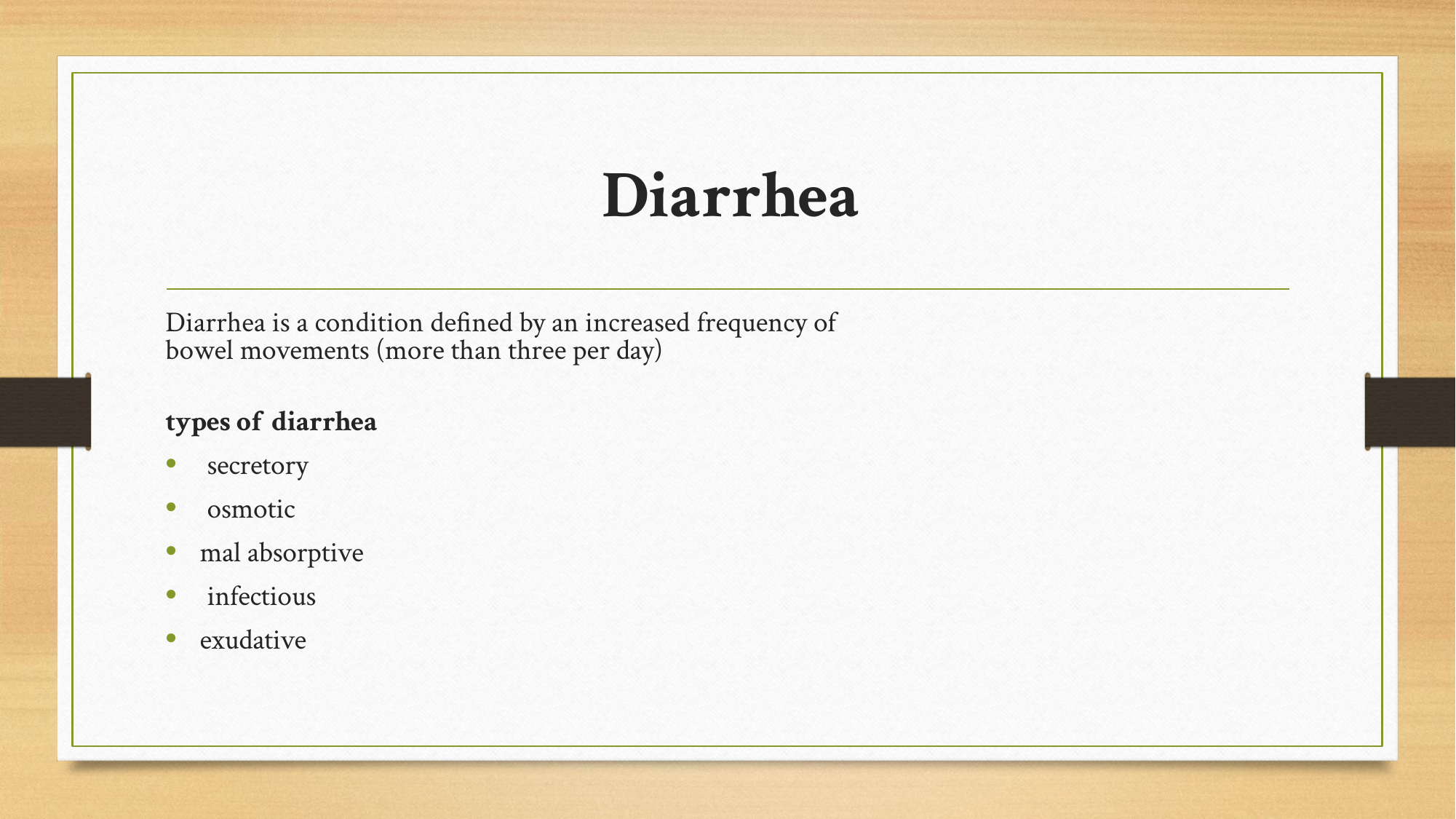

# Diarrhea
Diarrhea is a condition defined by an increased frequency of bowel movements (more than three per day)
types of diarrhea
secretory
osmotic
mal absorptive
infectious
exudative